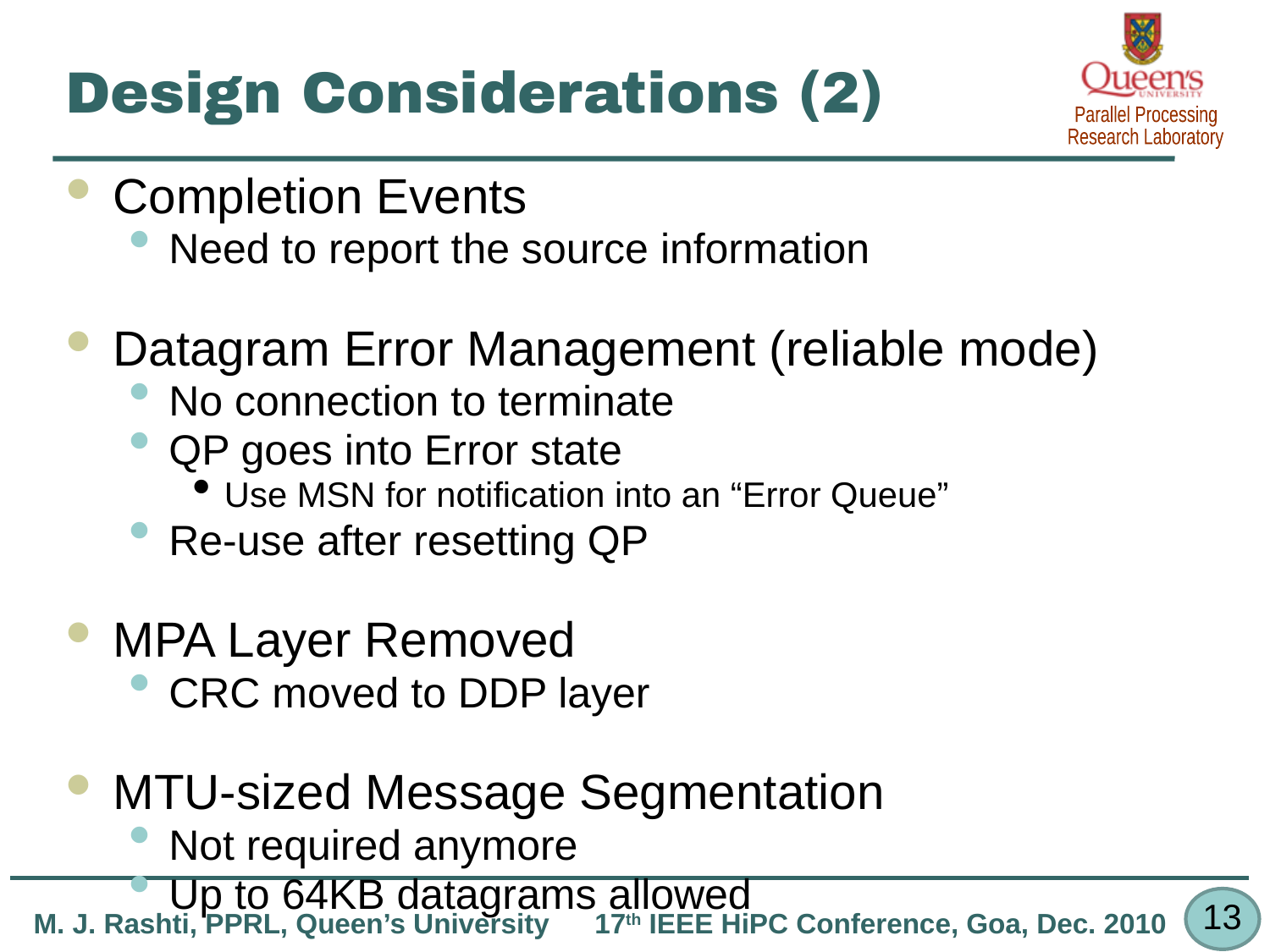

# Design Considerations (2)
Completion Events
Need to report the source information

Datagram Error Management (reliable mode)
No connection to terminate
QP goes into Error state
Use MSN for notification into an “Error Queue”
Re-use after resetting QP

MPA Layer Removed
CRC moved to DDP layer

MTU-sized Message Segmentation
Not required anymore
Up to 64KB datagrams allowed